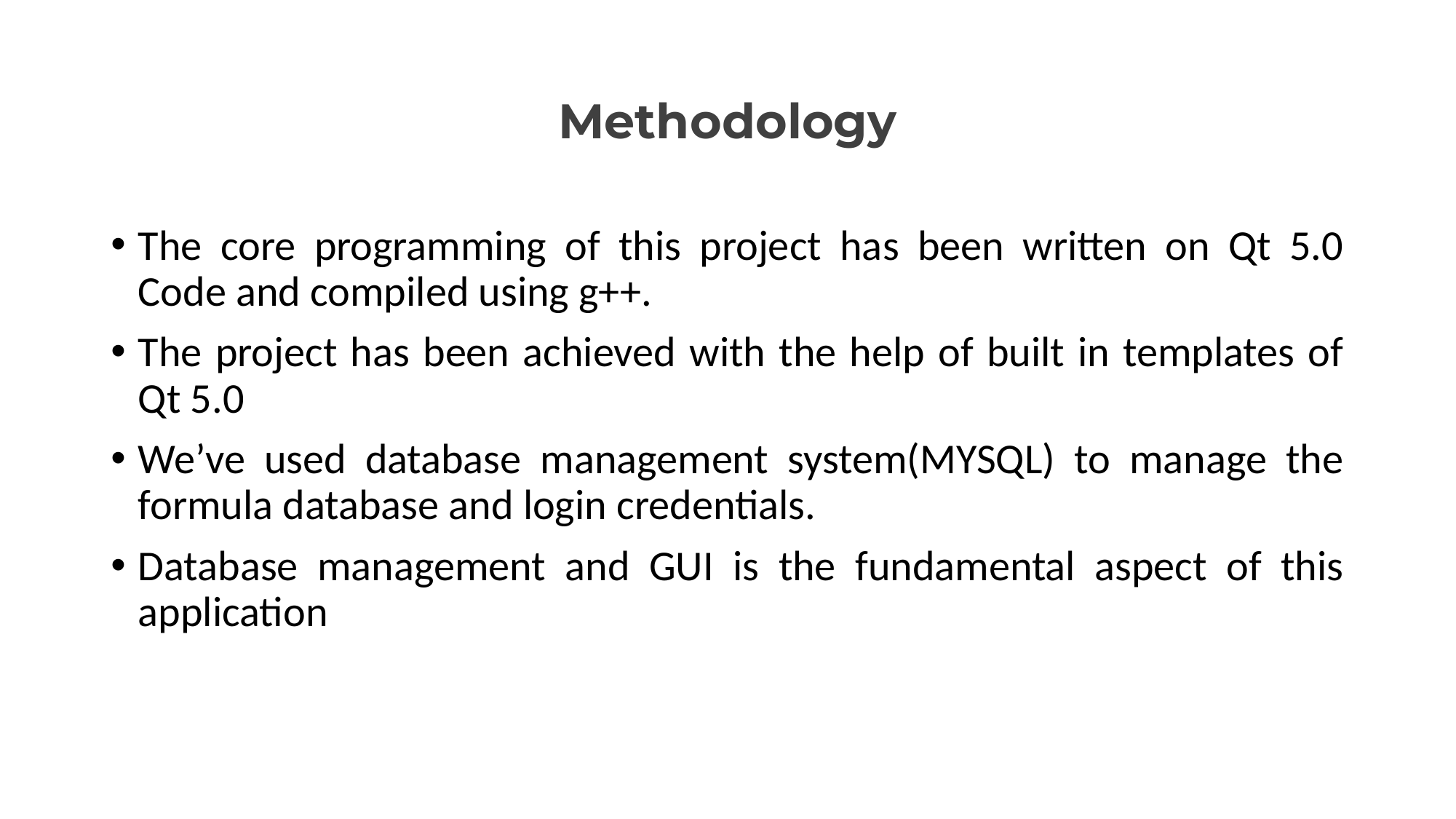

# Methodology
The core programming of this project has been written on Qt 5.0 Code and compiled using g++.
The project has been achieved with the help of built in templates of Qt 5.0
We’ve used database management system(MYSQL) to manage the formula database and login credentials.
Database management and GUI is the fundamental aspect of this application